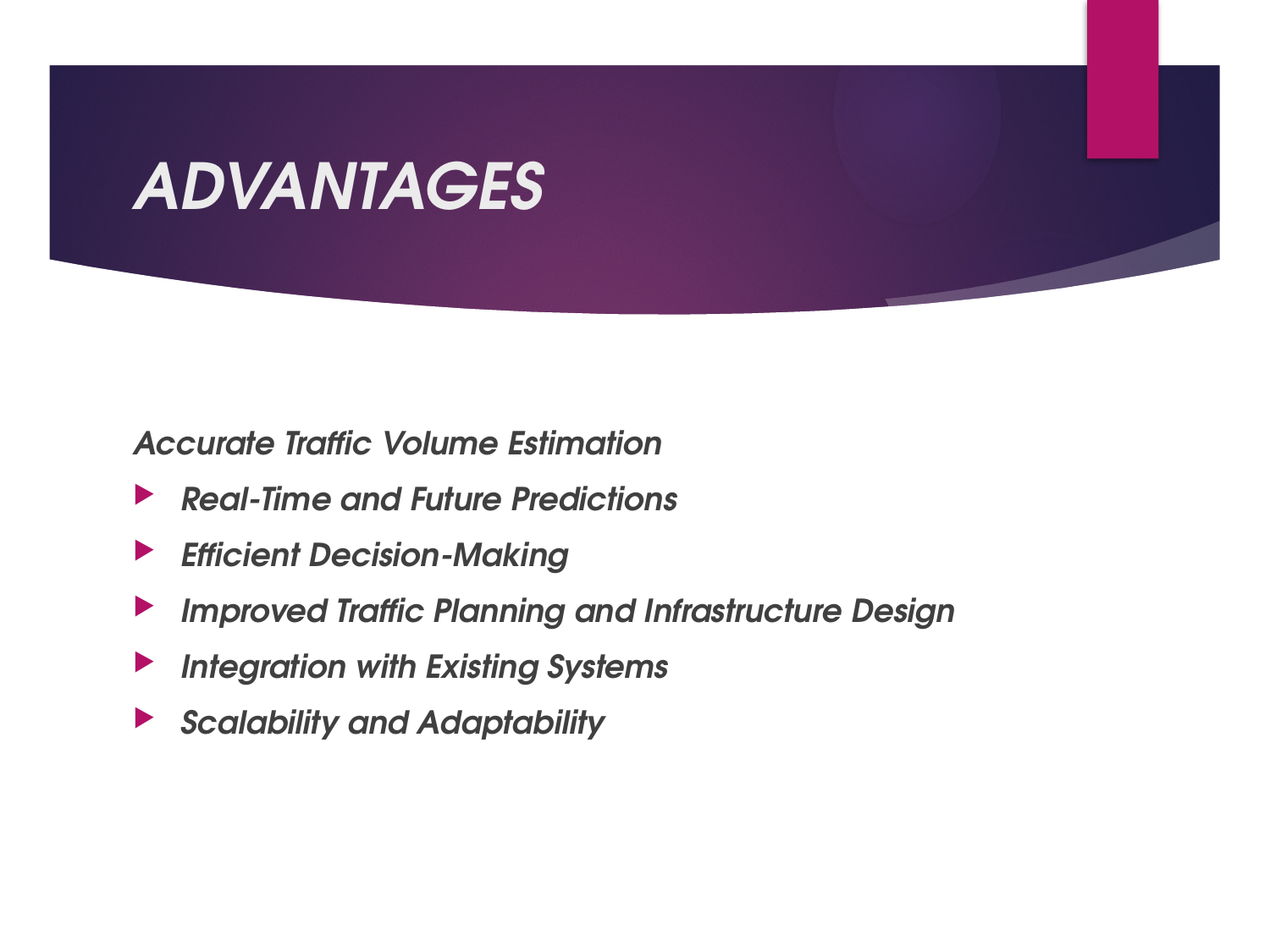

# ADVANTAGES

Accurate Traffic Volume Estimation
Real-Time and Future Predictions
Efficient Decision-Making
Improved Traffic Planning and Infrastructure Design
Integration with Existing Systems
Scalability and Adaptability